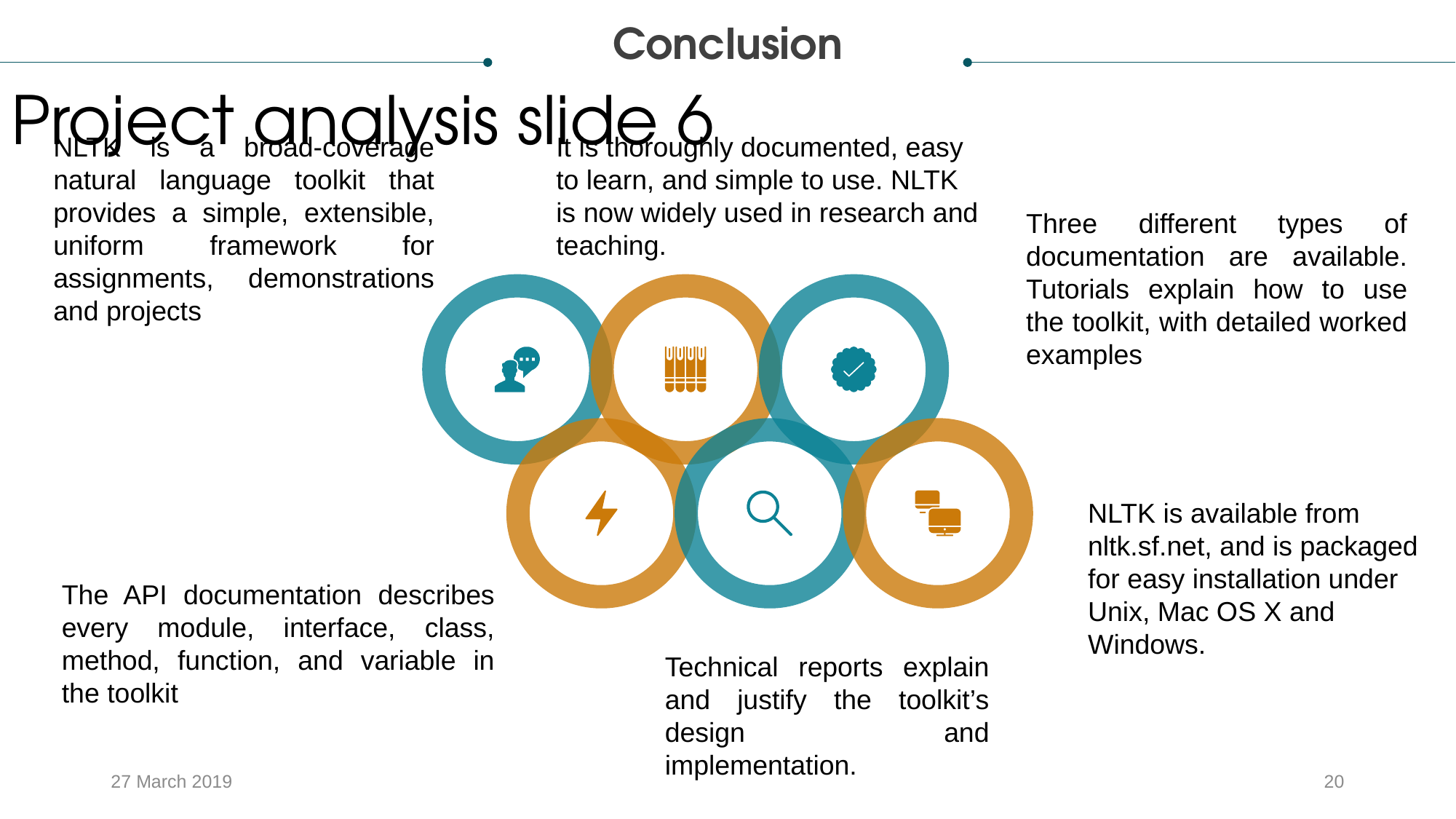

Conclusion
Project analysis slide 6
NLTK is a broad-coverage natural language toolkit that provides a simple, extensible, uniform framework for assignments, demonstrations and projects
It is thoroughly documented, easy to learn, and simple to use. NLTK is now widely used in research and teaching.
Three different types of documentation are available. Tutorials explain how to use the toolkit, with detailed worked examples

NLTK is available from nltk.sf.net, and is packaged for easy installation under Unix, Mac OS X and Windows.
The API documentation describes every module, interface, class, method, function, and variable in the toolkit
Technical reports explain and justify the toolkit’s design and implementation.
27 March 2019
20